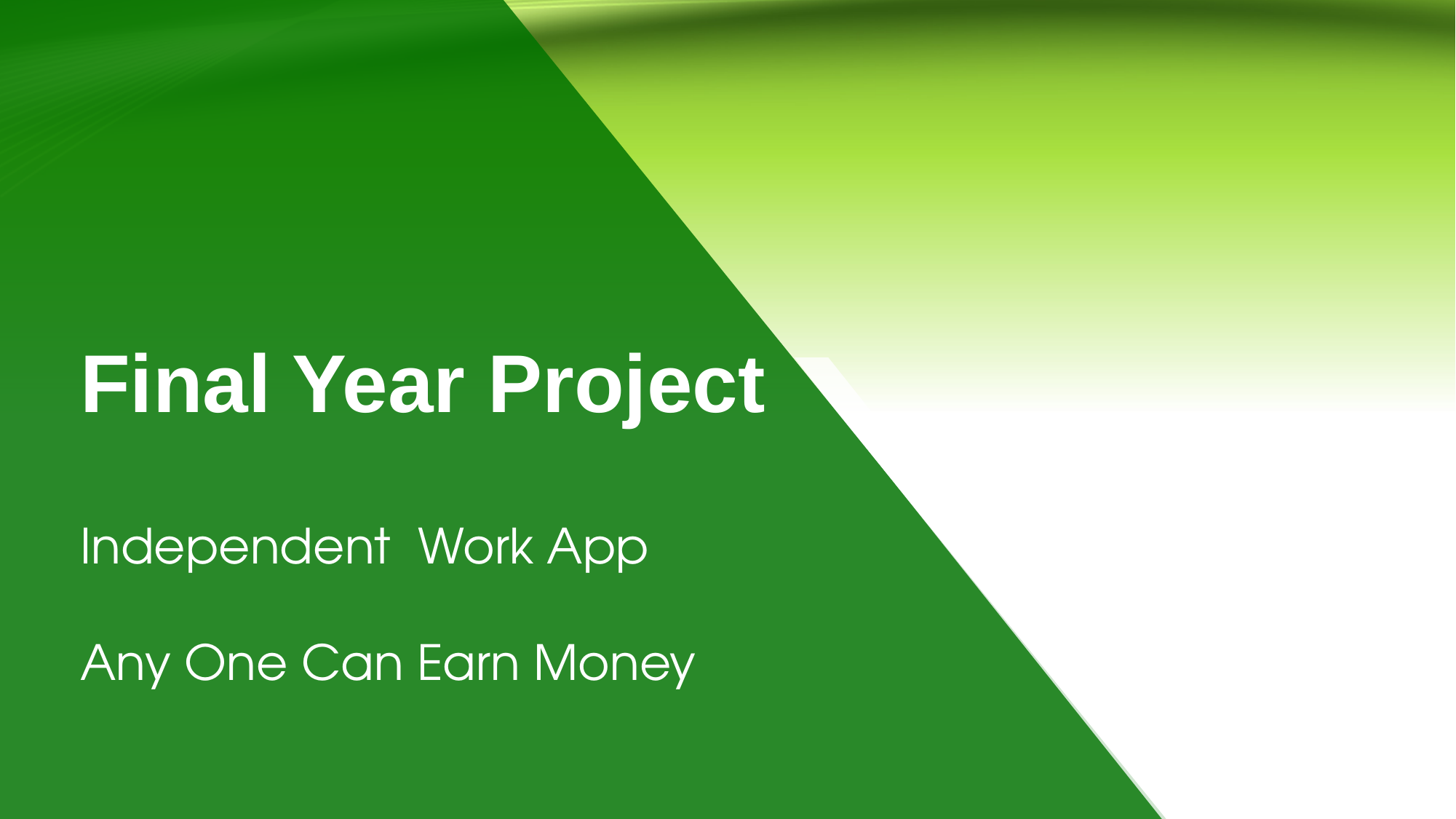

Final Year Project

Independent  Work App

Any One Can Earn Money